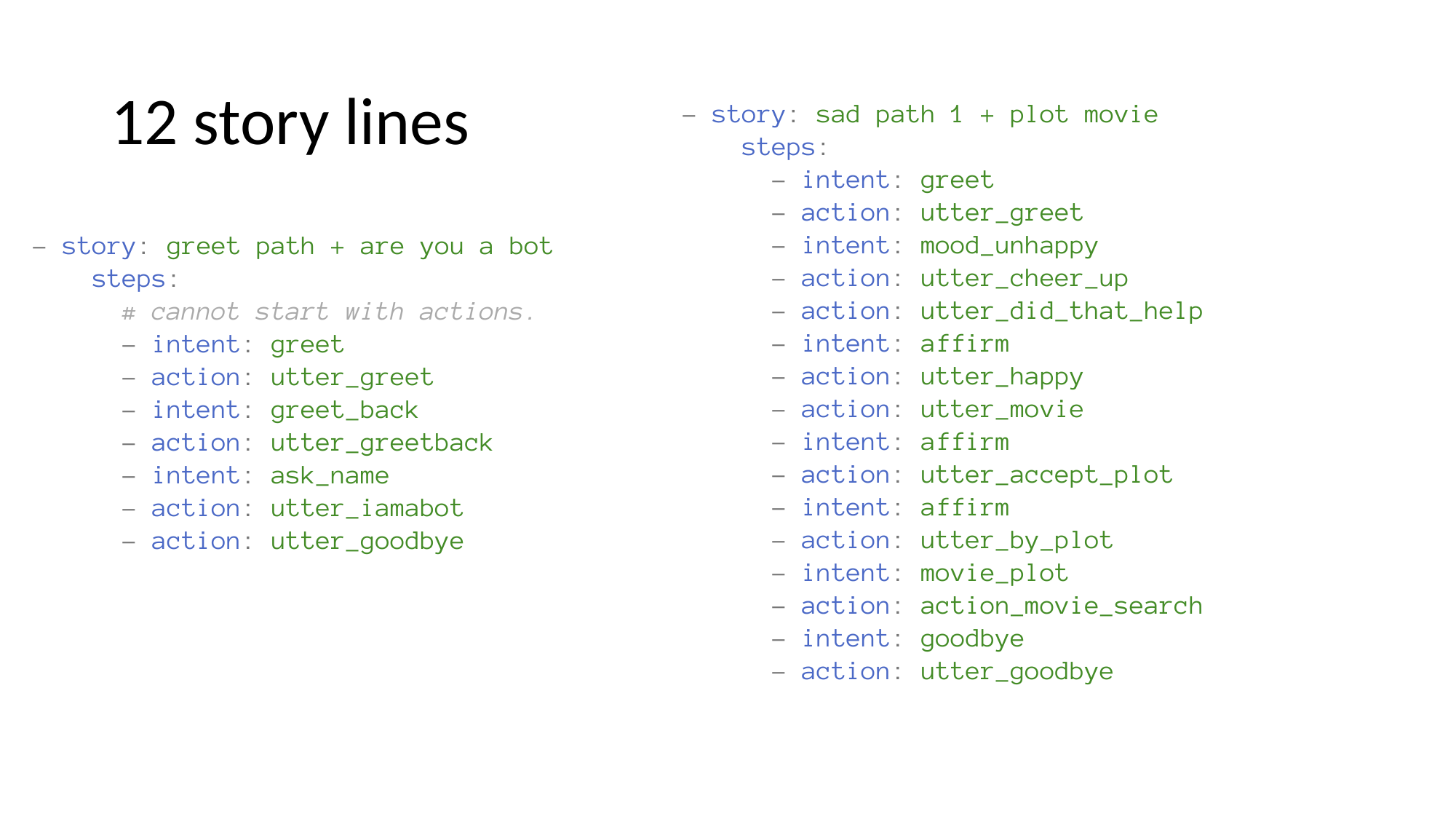

# 12 story lines
- story: sad path 1 + plot movie
    steps:
      - intent: greet
      - action: utter_greet
      - intent: mood_unhappy
      - action: utter_cheer_up
      - action: utter_did_that_help
      - intent: affirm
      - action: utter_happy
      - action: utter_movie
      - intent: affirm
      - action: utter_accept_plot
      - intent: affirm
      - action: utter_by_plot
      - intent: movie_plot
      - action: action_movie_search
      - intent: goodbye
      - action: utter_goodbye
- story: greet path + are you a bot
    steps:
      # cannot start with actions.
      - intent: greet
      - action: utter_greet
      - intent: greet_back
      - action: utter_greetback
      - intent: ask_name
      - action: utter_iamabot
      - action: utter_goodbye